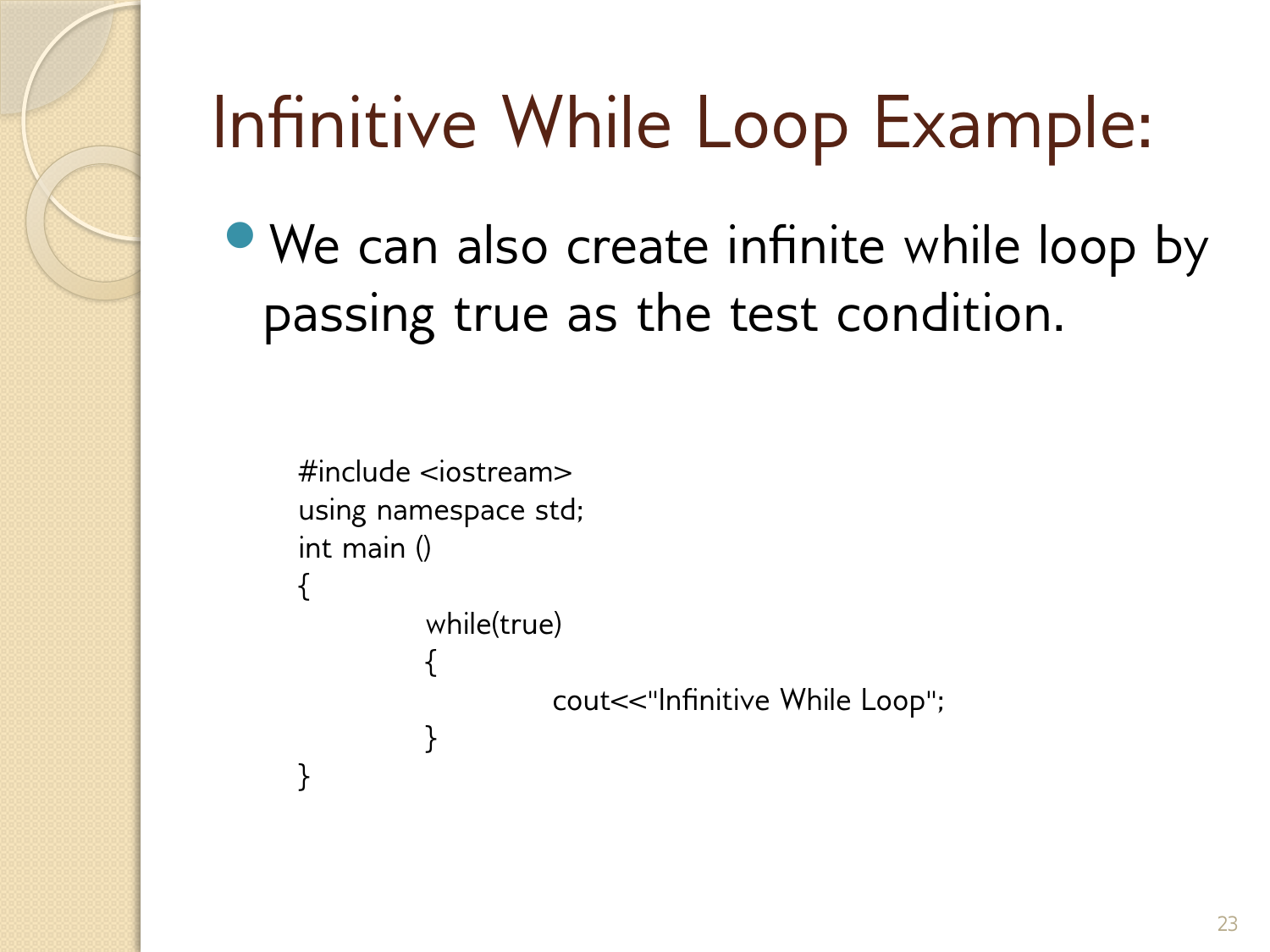

# Infinitive While Loop Example:
We can also create infinite while loop by passing true as the test condition.
#include <iostream>
using namespace std;
int main ()
{
	while(true)
	{
		cout<<"Infinitive While Loop";
	}
}
23